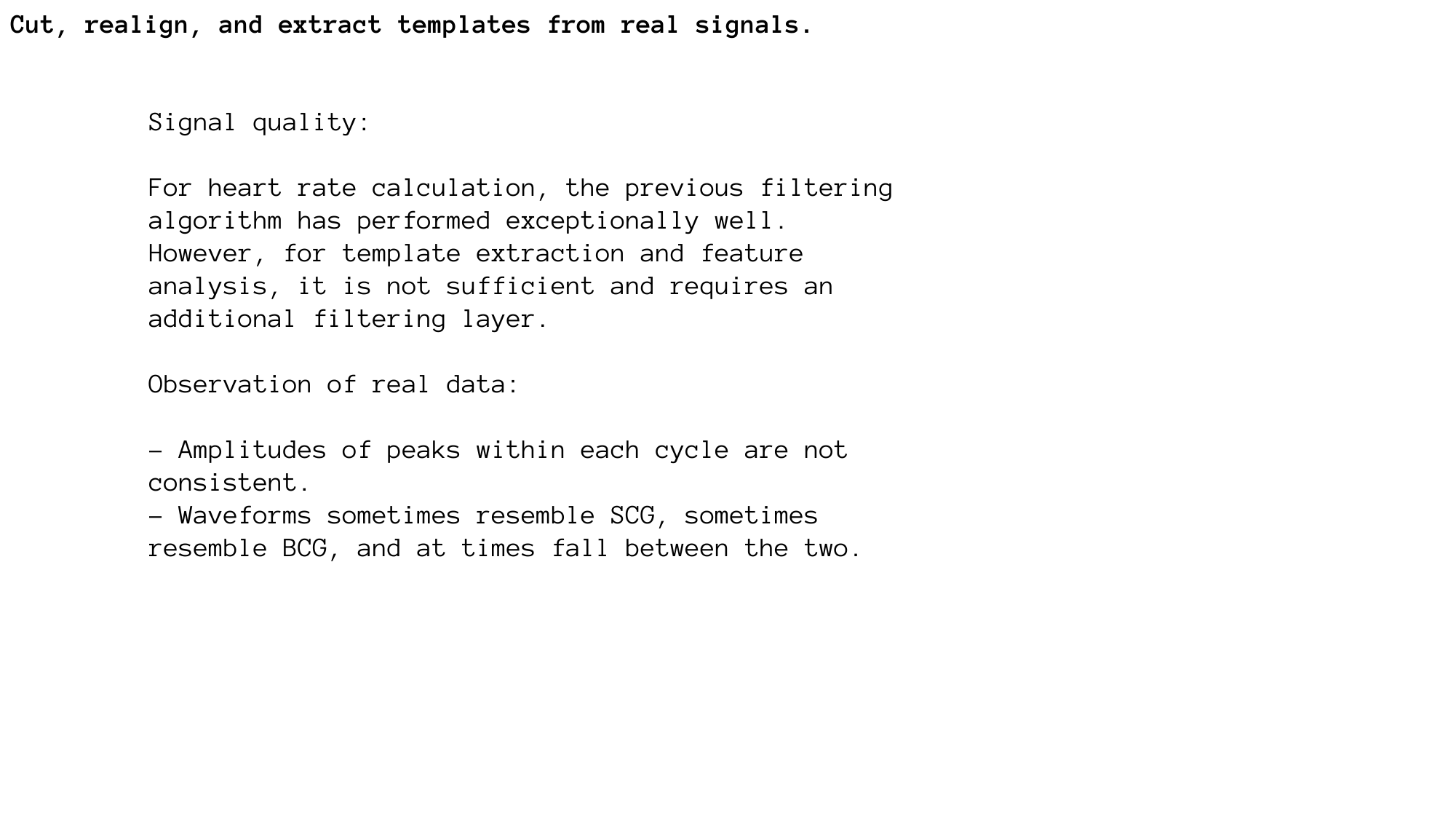

Cut, realign, and extract templates from real signals.
Signal quality:

For heart rate calculation, the previous filtering algorithm has performed exceptionally well. However, for template extraction and feature analysis, it is not sufficient and requires an additional filtering layer.

Observation of real data:

- Amplitudes of peaks within each cycle are not consistent.
- Waveforms sometimes resemble SCG, sometimes resemble BCG, and at times fall between the two.